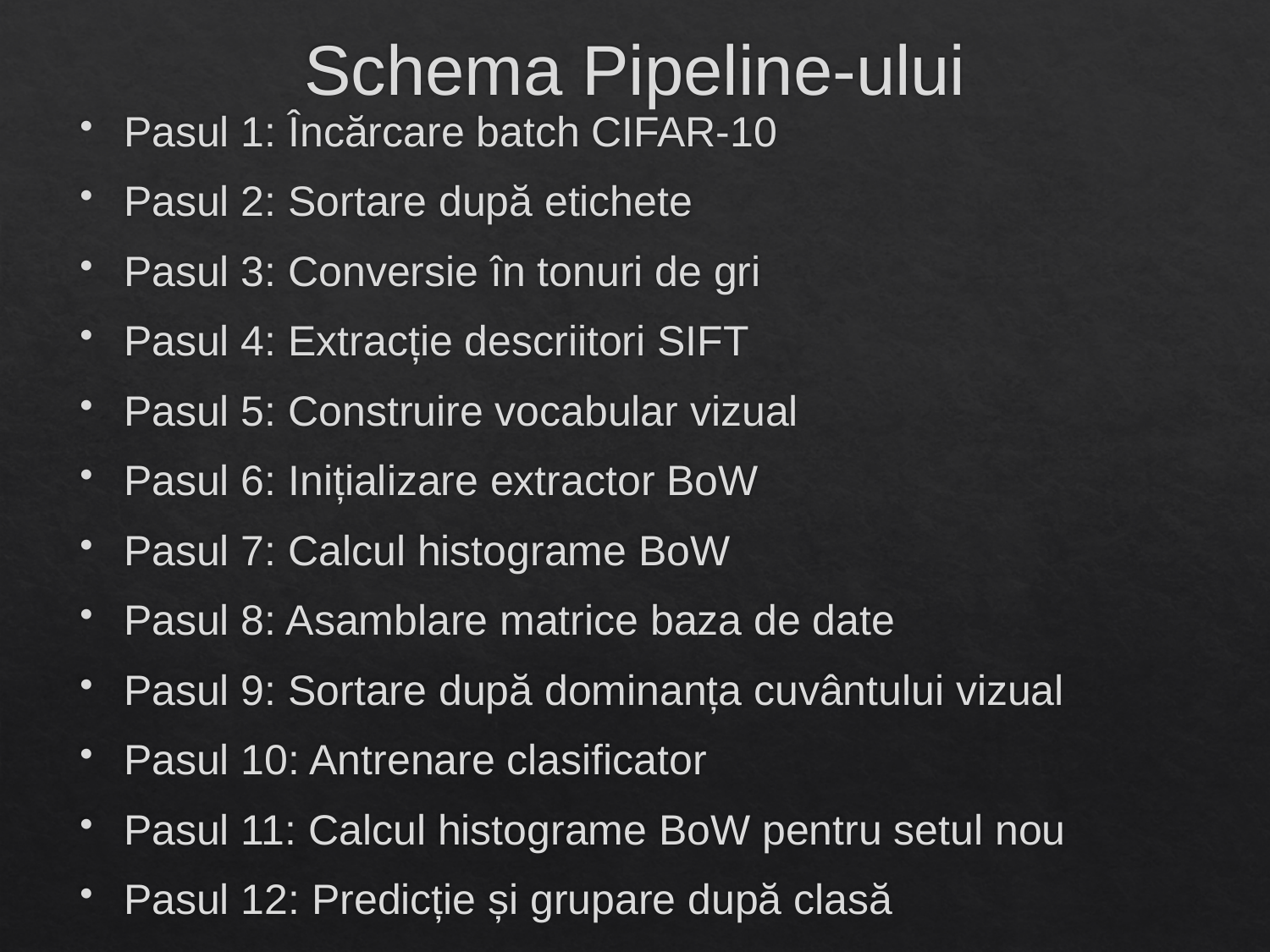

# Schema Pipeline-ului
Pasul 1: Încărcare batch CIFAR-10
Pasul 2: Sortare după etichete
Pasul 3: Conversie în tonuri de gri
Pasul 4: Extracție descriitori SIFT
Pasul 5: Construire vocabular vizual
Pasul 6: Inițializare extractor BoW
Pasul 7: Calcul histograme BoW
Pasul 8: Asamblare matrice baza de date
Pasul 9: Sortare după dominanța cuvântului vizual
Pasul 10: Antrenare clasificator
Pasul 11: Calcul histograme BoW pentru setul nou
Pasul 12: Predicție și grupare după clasă